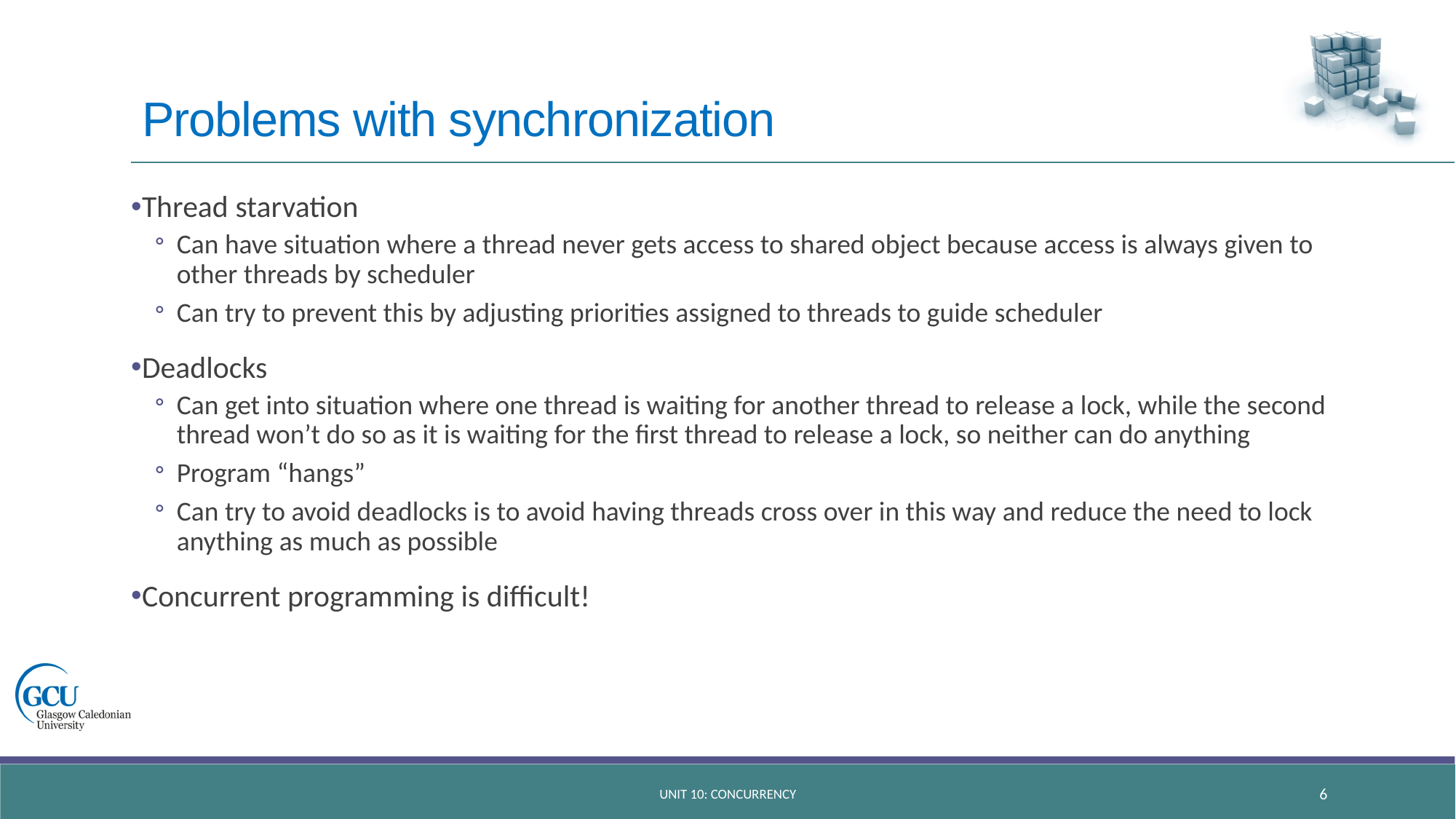

# Problems with synchronization
Thread starvation
Can have situation where a thread never gets access to shared object because access is always given to other threads by scheduler
Can try to prevent this by adjusting priorities assigned to threads to guide scheduler
Deadlocks
Can get into situation where one thread is waiting for another thread to release a lock, while the second thread won’t do so as it is waiting for the first thread to release a lock, so neither can do anything
Program “hangs”
Can try to avoid deadlocks is to avoid having threads cross over in this way and reduce the need to lock anything as much as possible
Concurrent programming is difficult!

unit 10: concurrency
6